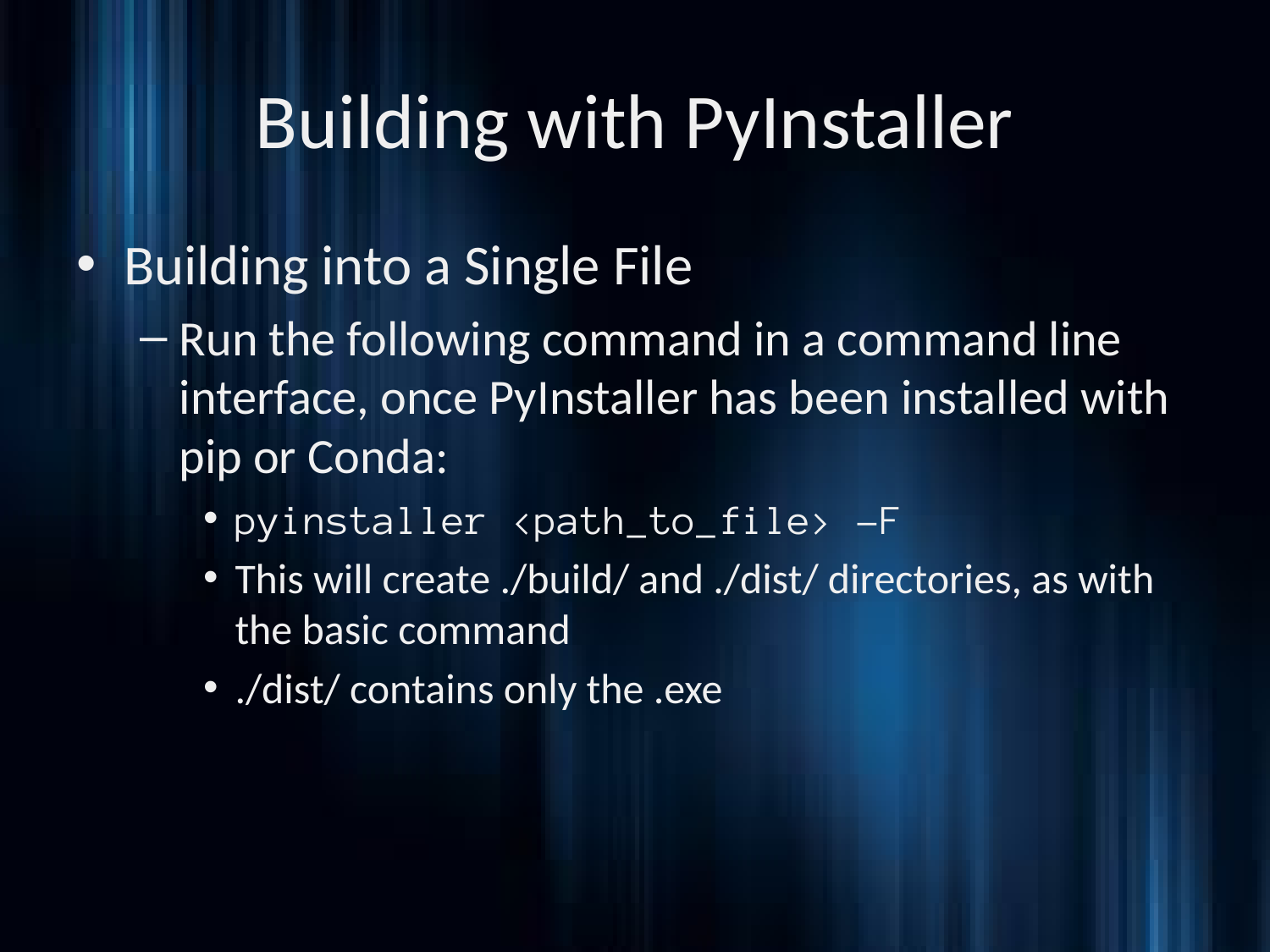

# Building with PyInstaller
Building into a Single File
Run the following command in a command line interface, once PyInstaller has been installed with pip or Conda:
pyinstaller <path_to_file> -F
This will create ./build/ and ./dist/ directories, as with the basic command
./dist/ contains only the .exe